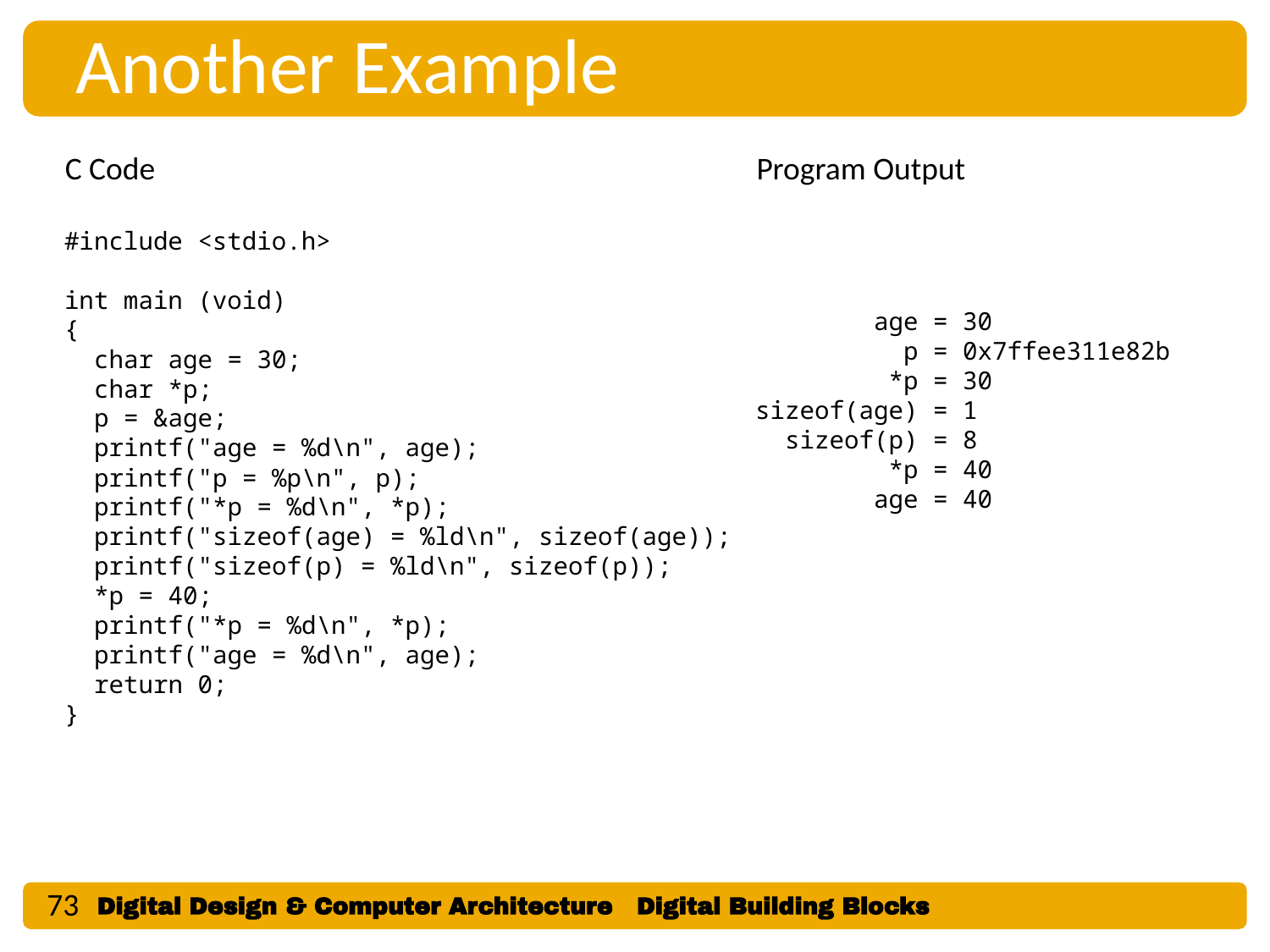

Another Example
C Code
Program Output
#include <stdio.h>

int main (void)
{
  char age = 30;
  char *p;
  p = &age;
  printf("age = %d\n", age);
  printf("p = %p\n", p);
  printf("*p = %d\n", *p);
  printf("sizeof(age) = %ld\n", sizeof(age));
  printf("sizeof(p) = %ld\n", sizeof(p));
  *p = 40;
  printf("*p = %d\n", *p);
  printf("age = %d\n", age);
  return 0;
}
        age = 30
          p = 0x7ffee311e82b
         *p = 30
sizeof(age) = 1
  sizeof(p) = 8
         *p = 40
        age = 40
73